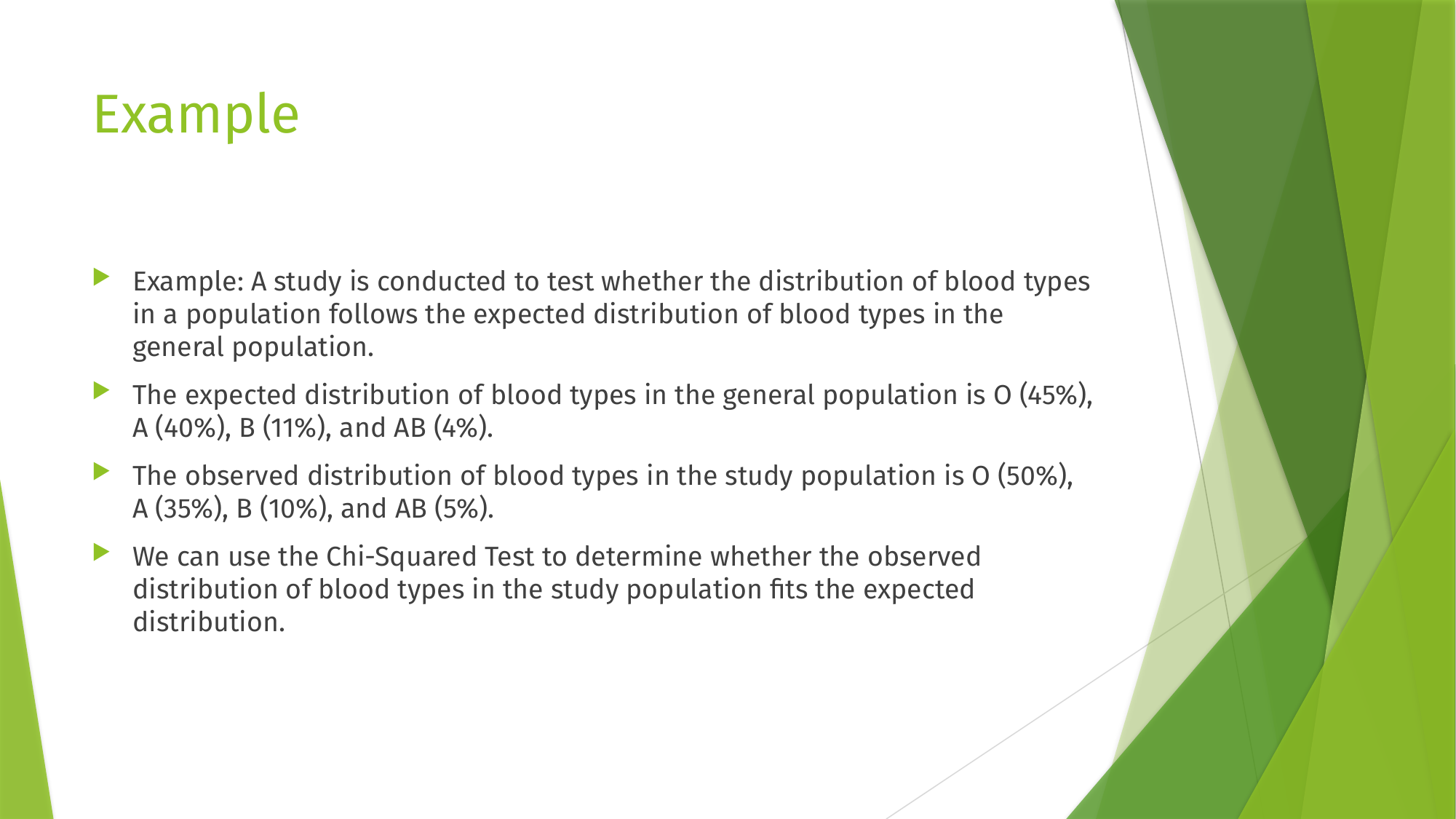

# Example
Example: A study is conducted to test whether the distribution of blood types in a population follows the expected distribution of blood types in the general population.
The expected distribution of blood types in the general population is O (45%), A (40%), B (11%), and AB (4%).
The observed distribution of blood types in the study population is O (50%), A (35%), B (10%), and AB (5%).
We can use the Chi-Squared Test to determine whether the observed distribution of blood types in the study population fits the expected distribution.